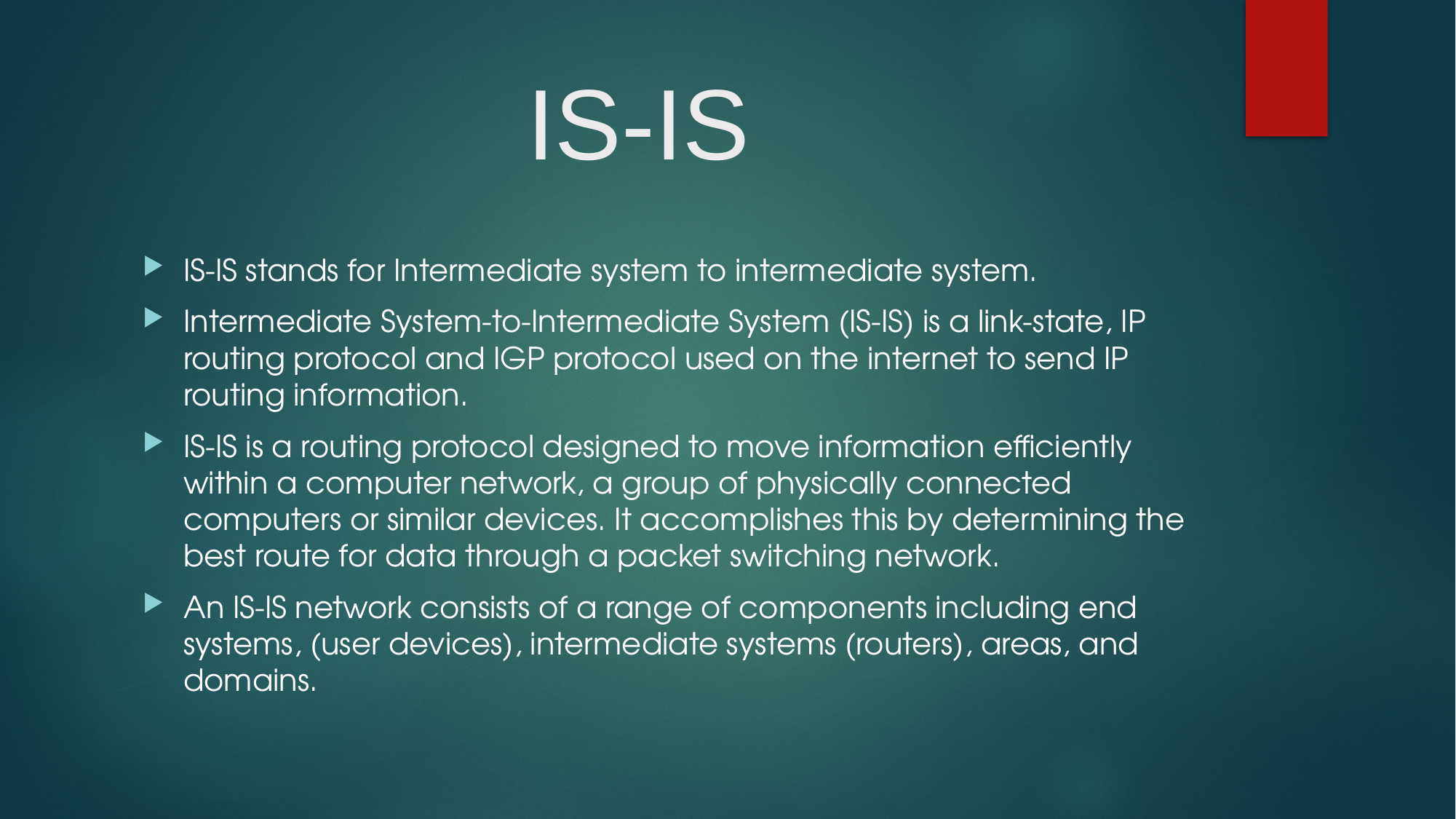

# IS-IS
IS-IS stands for Intermediate system to intermediate system.
Intermediate System-to-Intermediate System (IS-IS) is a link-state, IP routing protocol and IGP protocol used on the internet to send IP routing information.
IS-IS is a routing protocol designed to move information efficiently within a computer network, a group of physically connected computers or similar devices. It accomplishes this by determining the best route for data through a packet switching network.
An IS-IS network consists of a range of components including end systems, (user devices), intermediate systems (routers), areas, and domains.